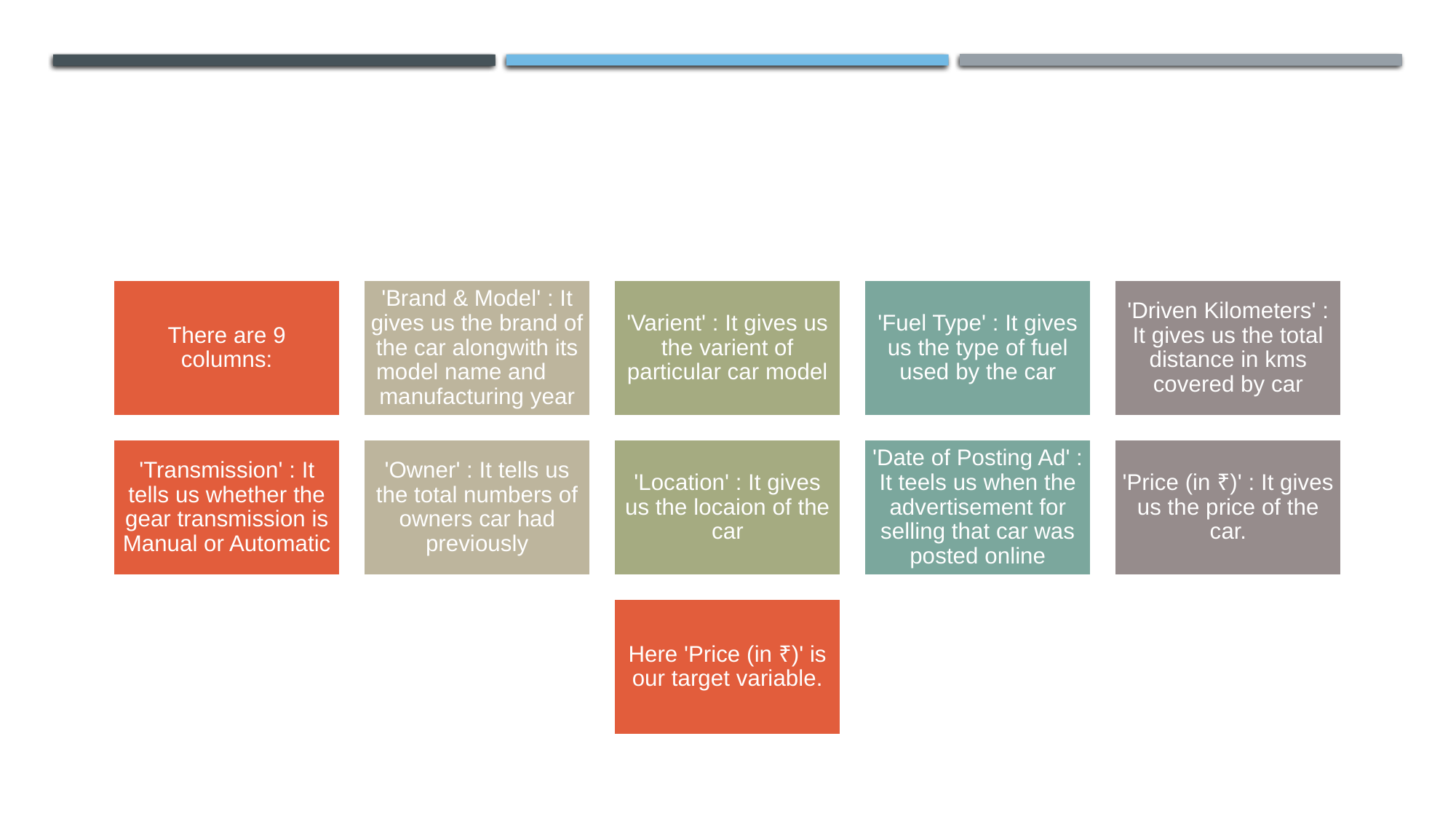

There are 9 columns:
'Brand & Model' : It gives us the brand of the car alongwith its model name and      manufacturing year
'Varient' : It gives us the varient of particular car model
'Fuel Type' : It gives us the type of fuel used by the car
'Driven Kilometers' : It gives us the total distance in kms covered by car
'Transmission' : It tells us whether the gear transmission is Manual or Automatic
'Owner' : It tells us the total numbers of owners car had previously
'Location' : It gives us the locaion of the car
'Date of Posting Ad' : It teels us when the advertisement for selling that car was posted online
'Price (in ₹)' : It gives us the price of the car.
Here 'Price (in ₹)' is our target variable.